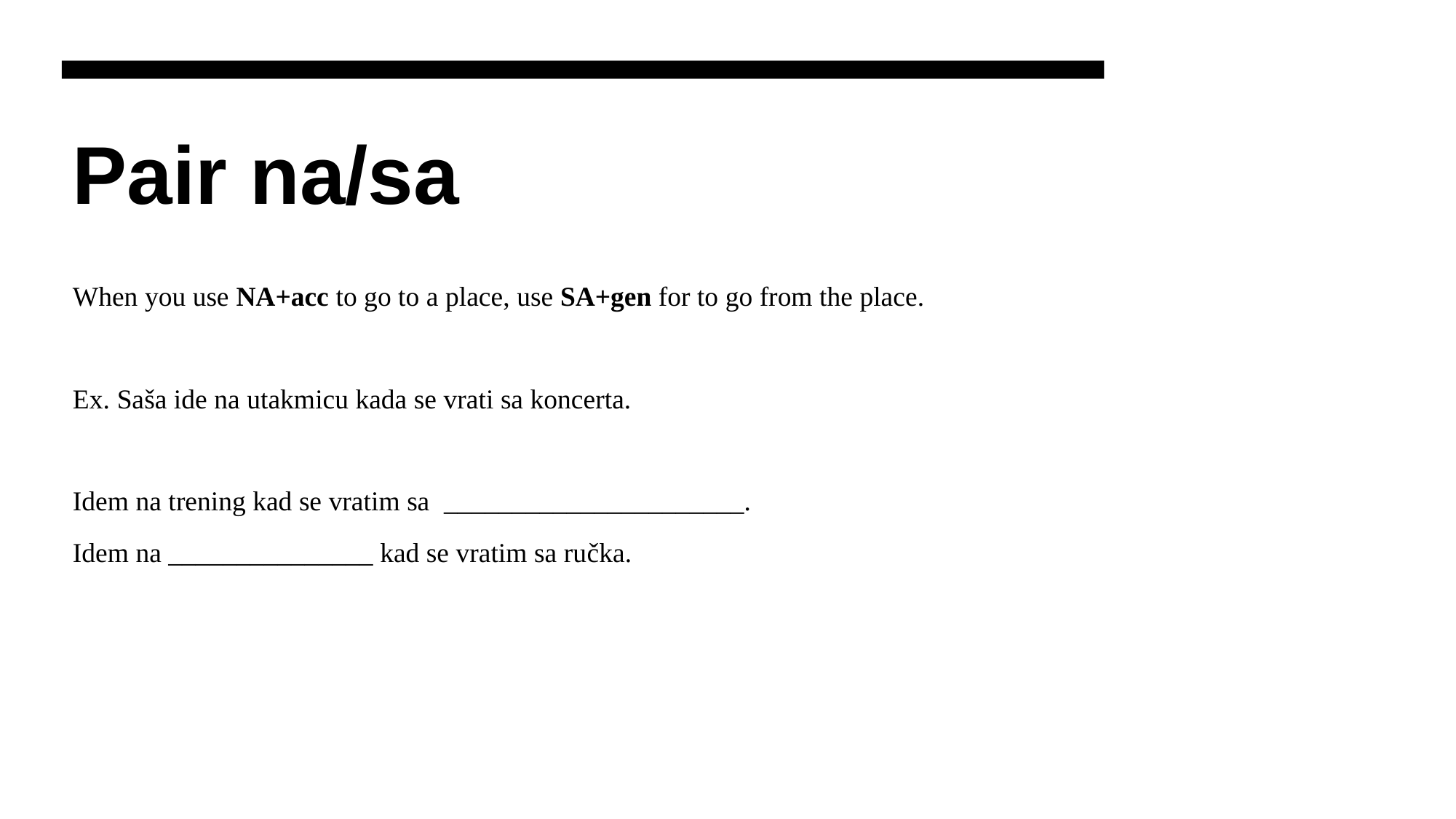

# Pair na/sa
When you use NA+acc to go to a place, use SA+gen for to go from the place.

Ex. Saša ide na utakmicu kada se vrati sa koncerta.

Idem na trening kad se vratim sa  ______________________.
Idem na _______________ kad se vratim sa ručka.